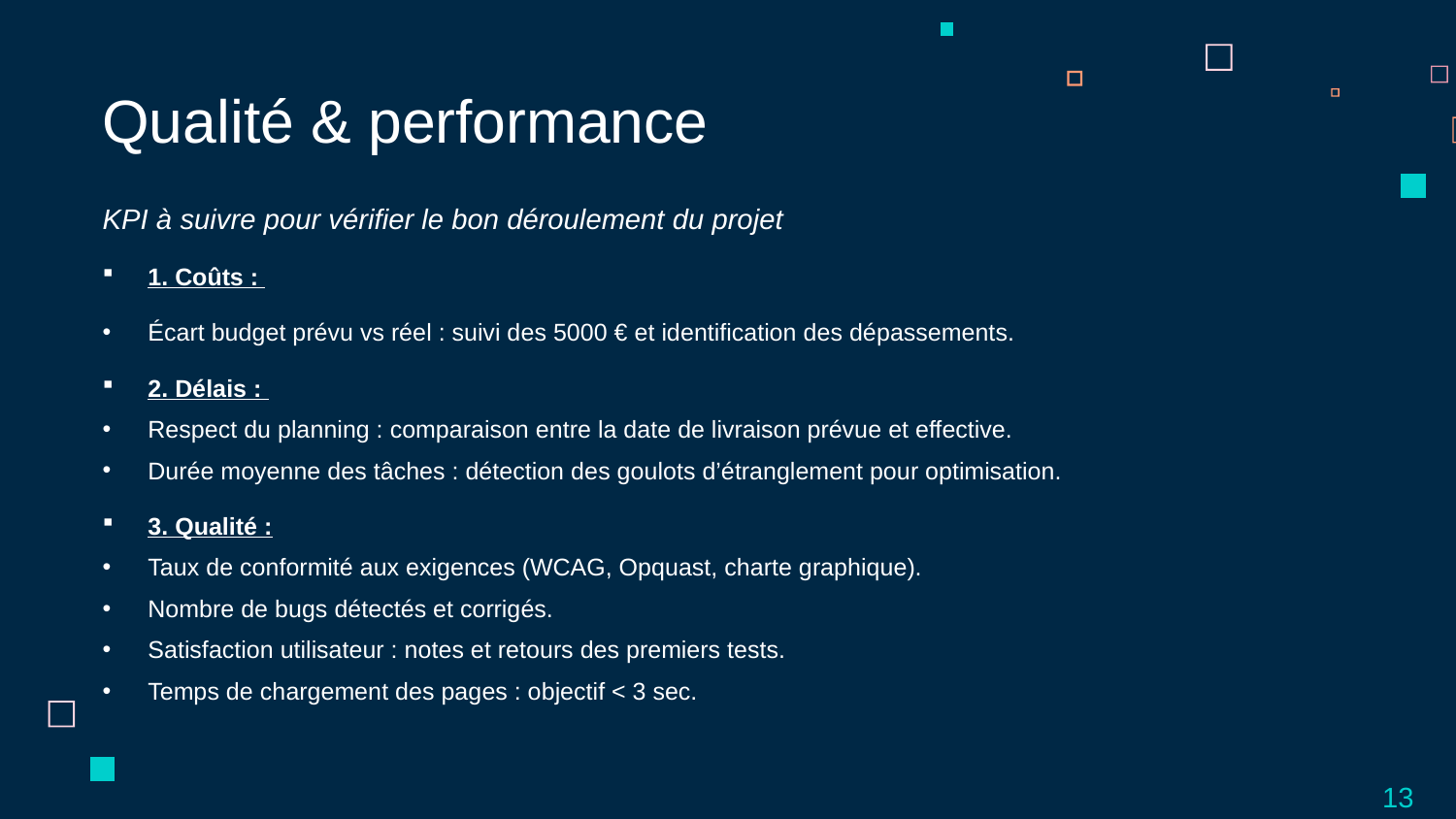

# Qualité & performance
KPI à suivre pour vérifier le bon déroulement du projet
1. Coûts :
Écart budget prévu vs réel : suivi des 5000 € et identification des dépassements.
2. Délais :
Respect du planning : comparaison entre la date de livraison prévue et effective.
Durée moyenne des tâches : détection des goulots d’étranglement pour optimisation.
3. Qualité :
Taux de conformité aux exigences (WCAG, Opquast, charte graphique).
Nombre de bugs détectés et corrigés.
Satisfaction utilisateur : notes et retours des premiers tests.
Temps de chargement des pages : objectif < 3 sec.

4. Efficacité et avancement
% des tâches complétées par rapport aux fonctionnalités prévues.
Nombre de fonctionnalités livrées (galerie, filtre, formulaire…).
Compatibilité multi-supports : validation sur desktop, mobile, tablette.
13